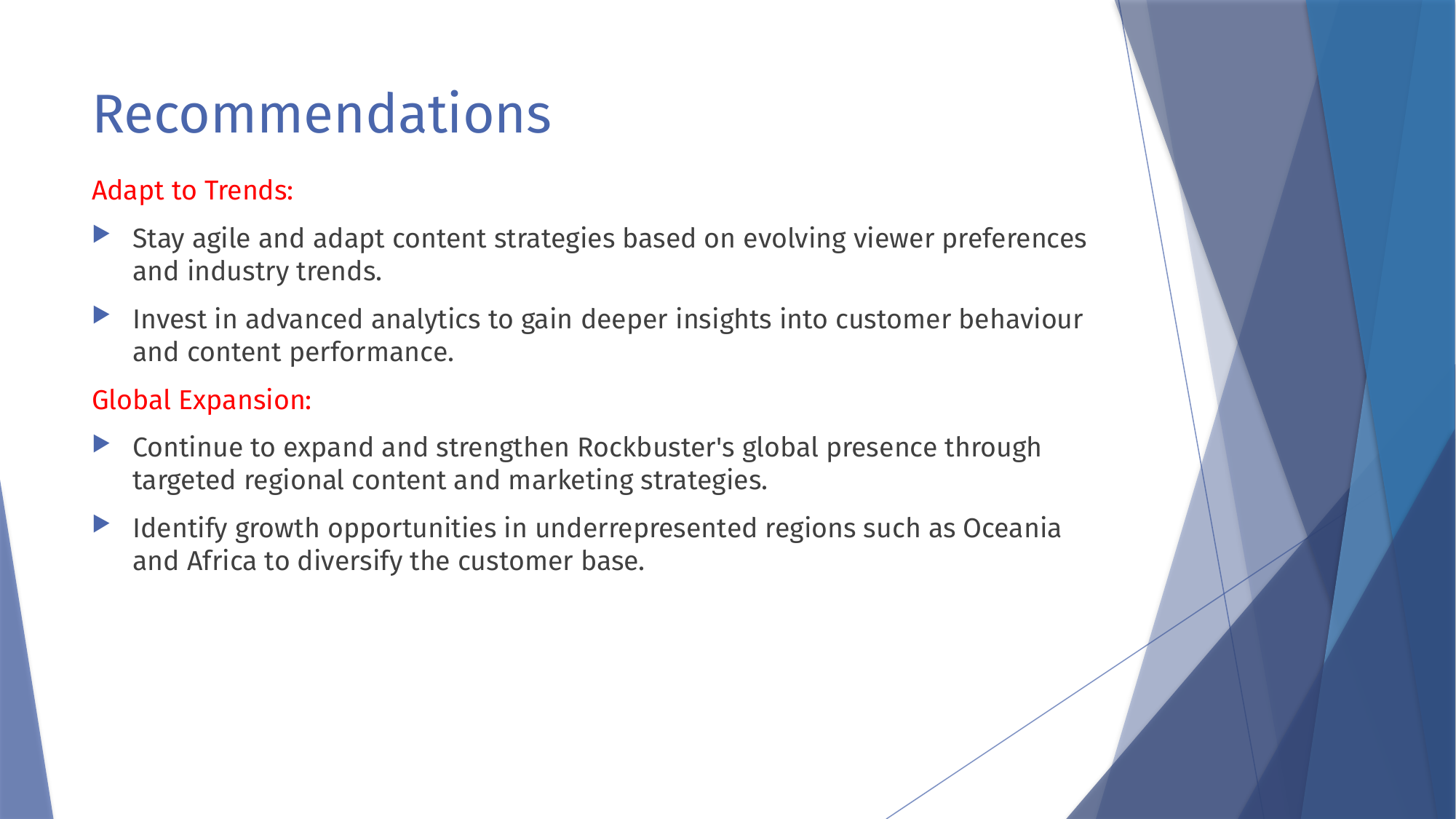

# Recommendations
Adapt to Trends:
Stay agile and adapt content strategies based on evolving viewer preferences and industry trends.
Invest in advanced analytics to gain deeper insights into customer behaviour and content performance.
Global Expansion:
Continue to expand and strengthen Rockbuster's global presence through targeted regional content and marketing strategies.
Identify growth opportunities in underrepresented regions such as Oceania and Africa to diversify the customer base.